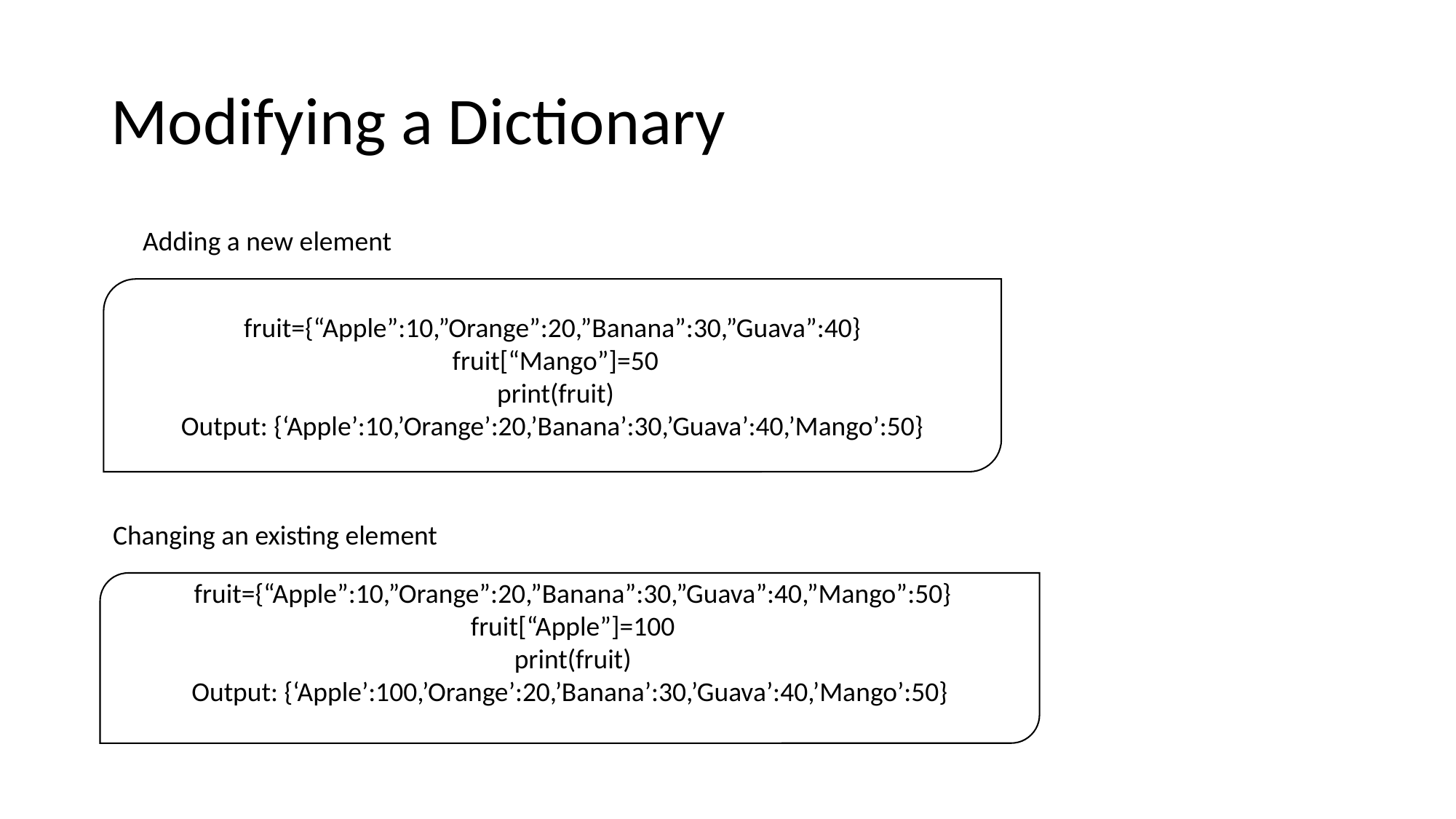

# Modifying a Dictionary
Adding a new element
fruit={“Apple”:10,”Orange”:20,”Banana”:30,”Guava”:40}
 fruit[“Mango”]=50
 print(fruit)
Output: {‘Apple’:10,’Orange’:20,’Banana’:30,’Guava’:40,’Mango’:50}
Changing an existing element
 fruit={“Apple”:10,”Orange”:20,”Banana”:30,”Guava”:40,”Mango”:50}
 fruit[“Apple”]=100
 print(fruit)
Output: {‘Apple’:100,’Orange’:20,’Banana’:30,’Guava’:40,’Mango’:50}